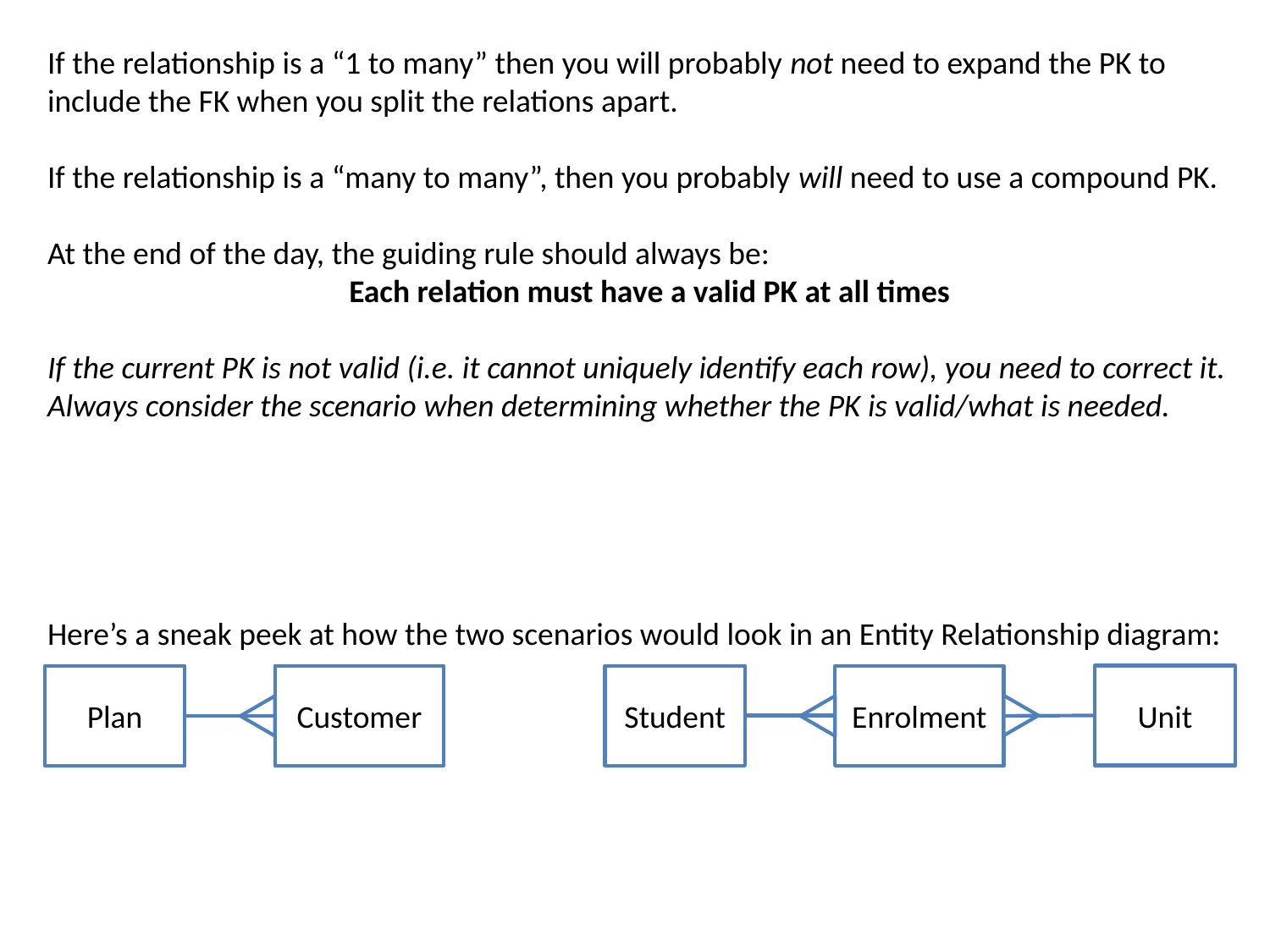

If the relationship is a “1 to many” then you will probably not need to expand the PK to include the FK when you split the relations apart.

If the relationship is a “many to many”, then you probably will need to use a compound PK.

At the end of the day, the guiding rule should always be:
Each relation must have a valid PK at all times

If the current PK is not valid (i.e. it cannot uniquely identify each row), you need to correct it.  Always consider the scenario when determining whether the PK is valid/what is needed.

Here’s a sneak peek at how the two scenarios would look in an Entity Relationship diagram:
Unit
Plan
Customer
Student
Enrolment